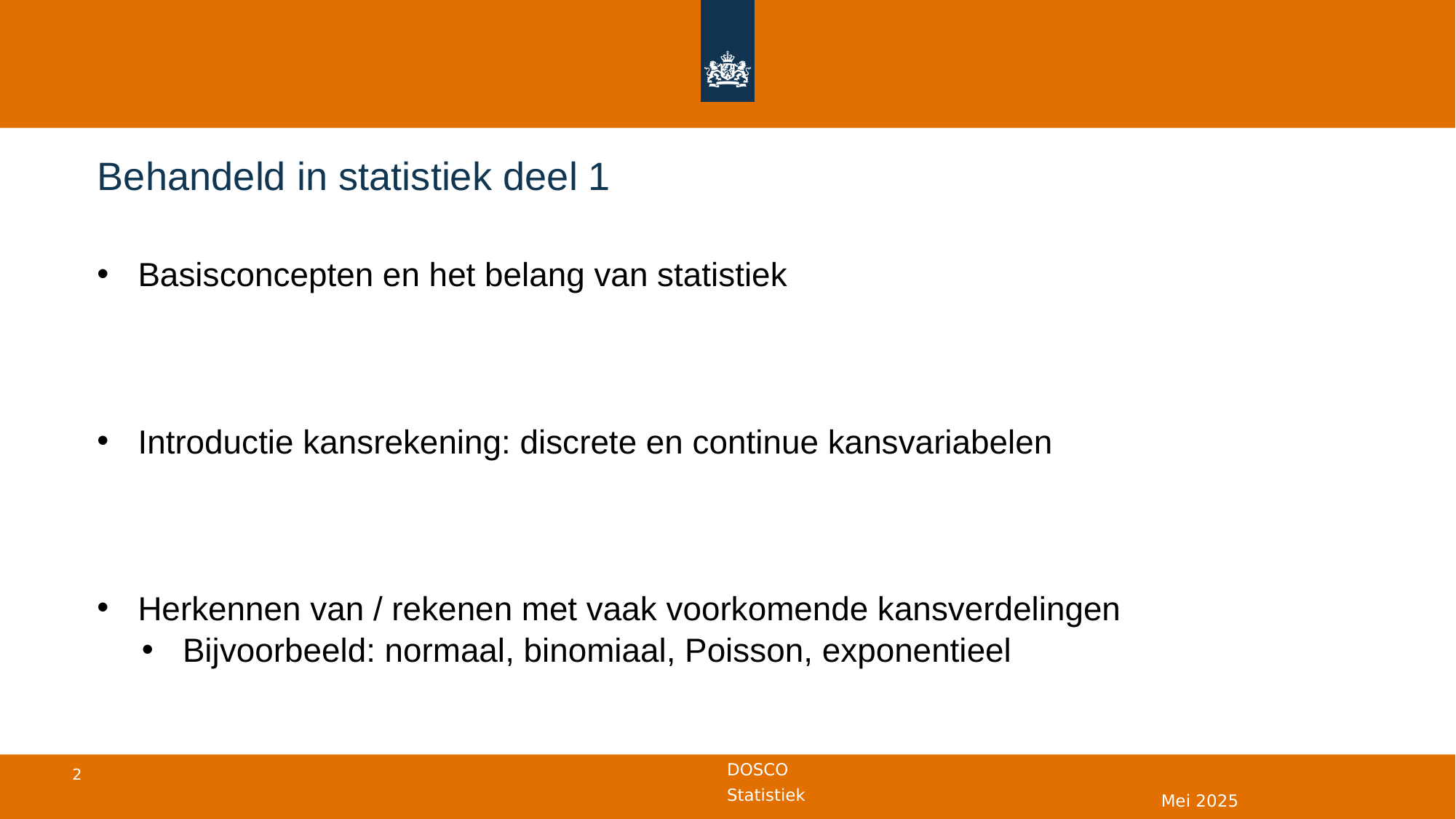

# Behandeld in statistiek deel 1

Basisconcepten en het belang van statistiek

Introductie kansrekening: discrete en continue kansvariabelen

Herkennen van / rekenen met vaak voorkomende kansverdelingen
Bijvoorbeeld: normaal, binomiaal, Poisson, exponentieel

Mei 2025